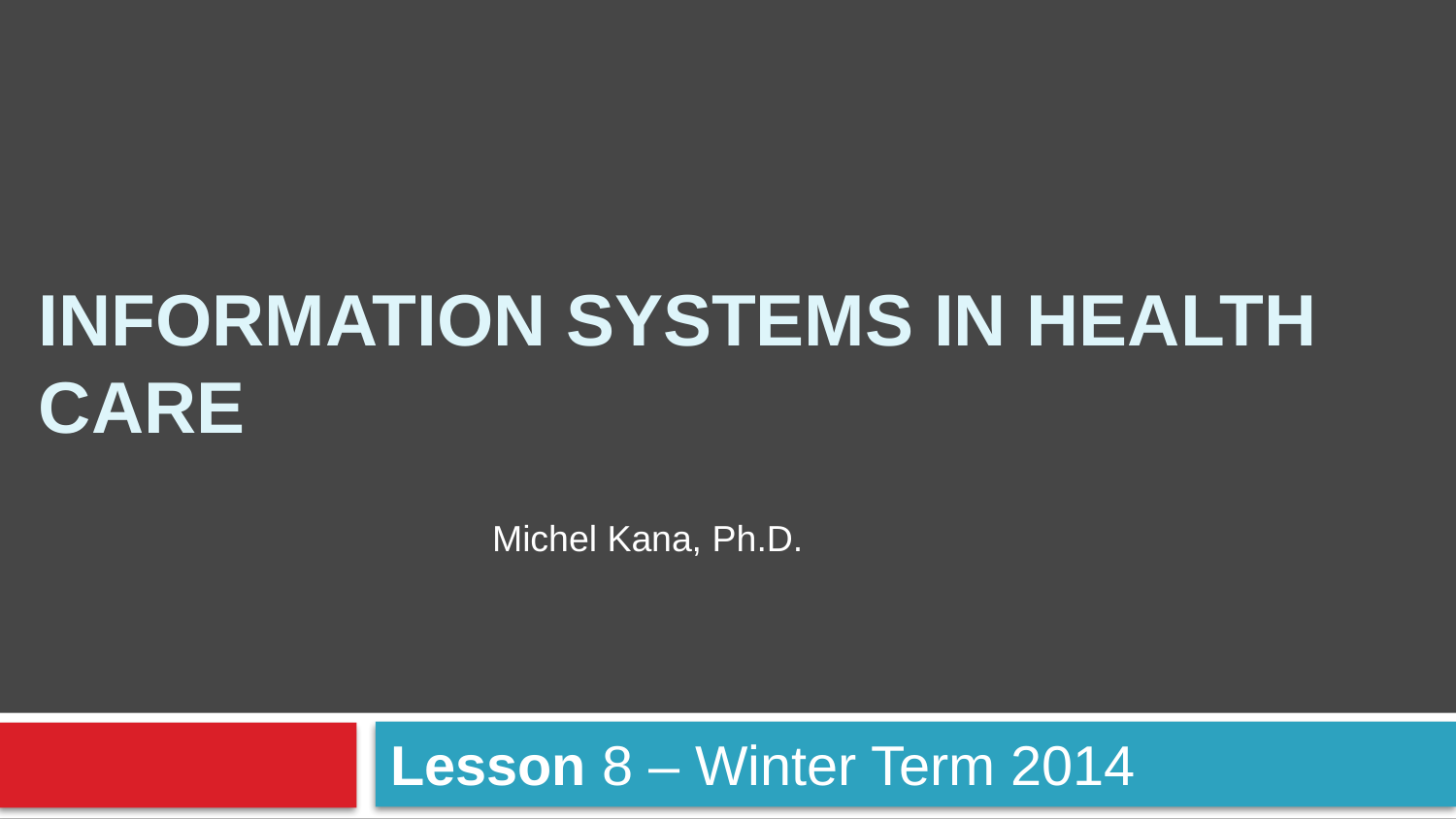

# Information Systems in Health Care
Michel Kana, Ph.D.
Lesson 8 – Winter Term 2014